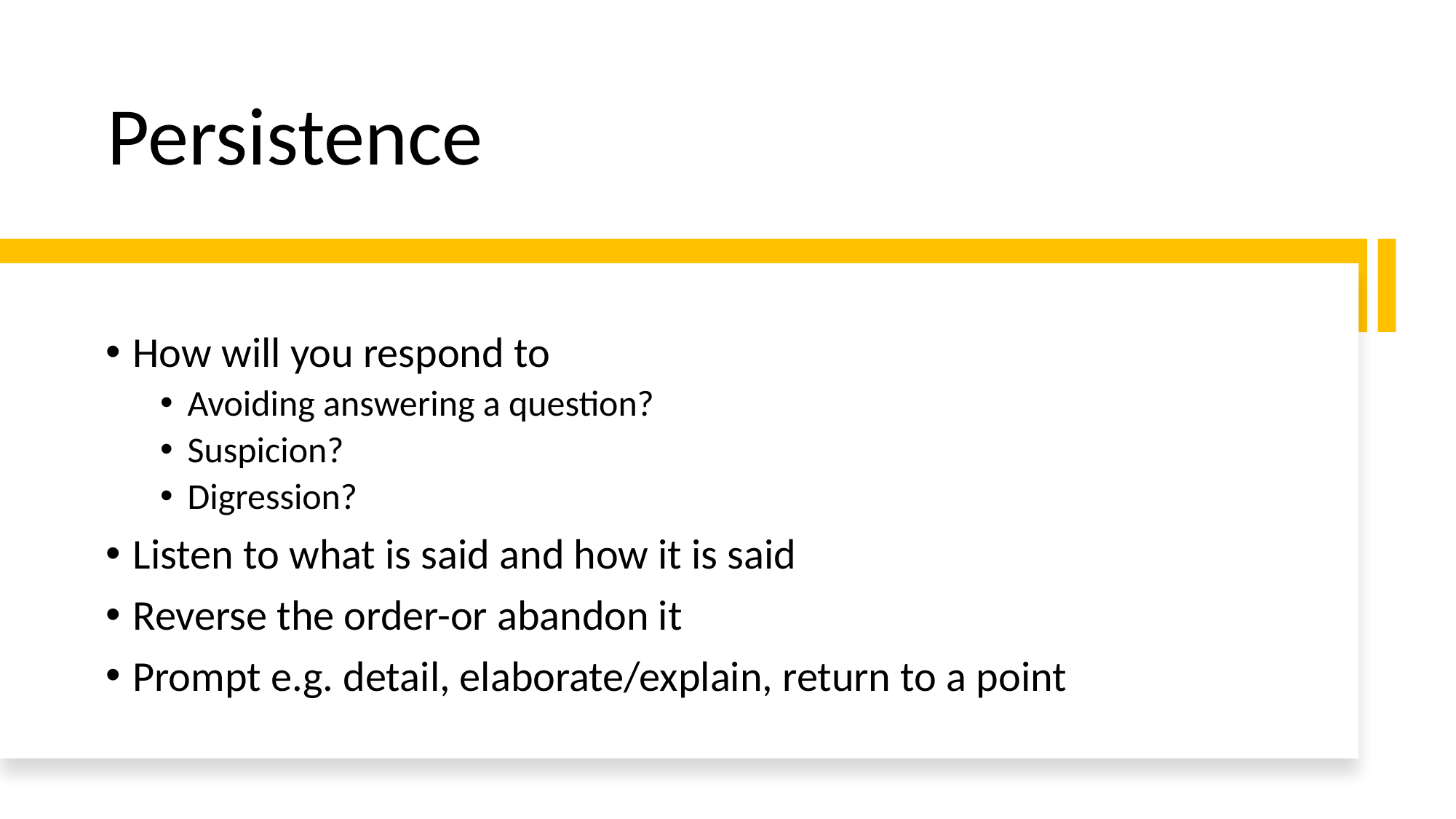

# Persistence

How will you respond to
Avoiding answering a question?
Suspicion?
Digression?
Listen to what is said and how it is said
Reverse the order-or abandon it
Prompt e.g. detail, elaborate/explain, return to a point